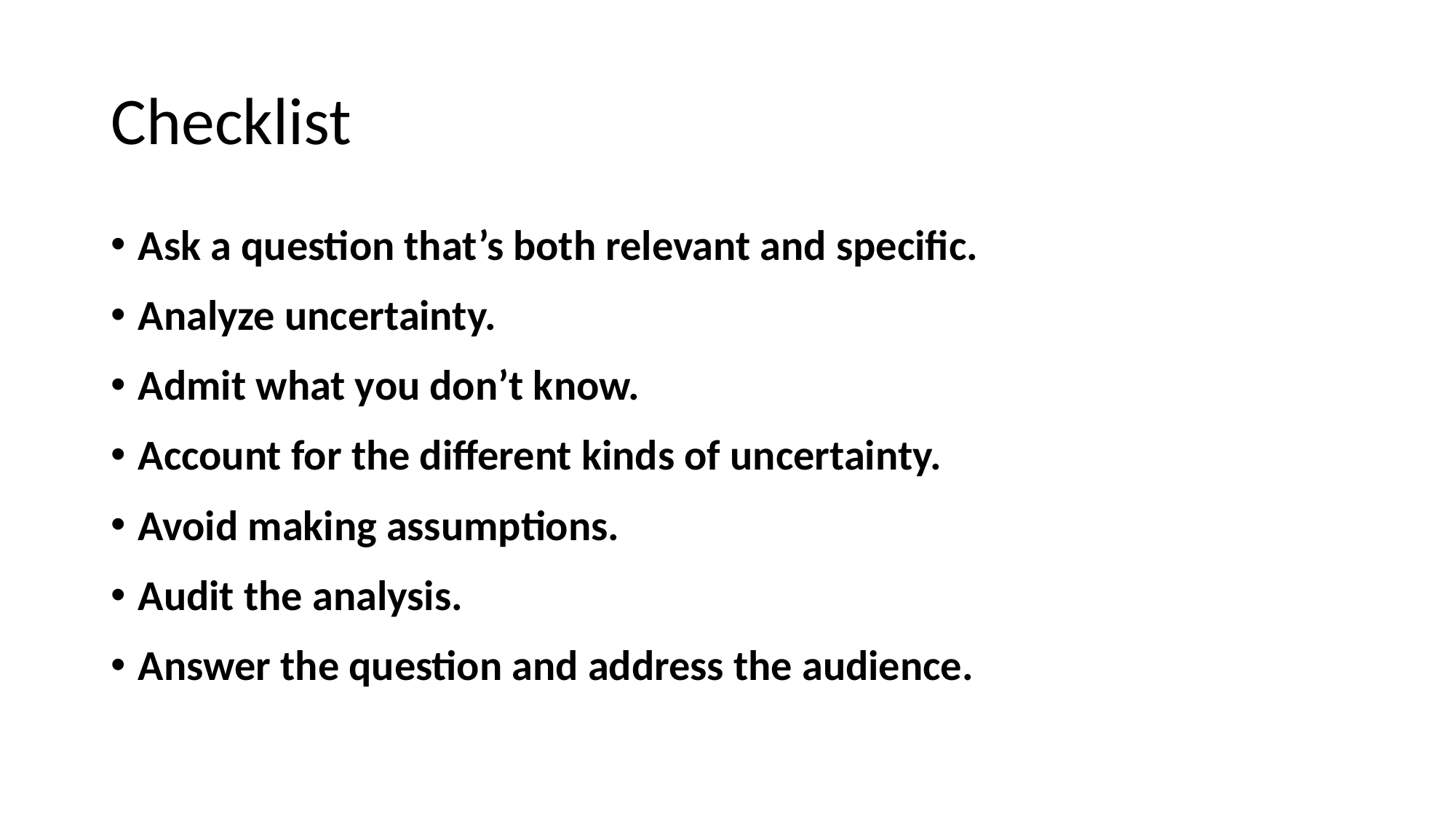

# Checklist
Ask a question that’s both relevant and specific.
Analyze uncertainty.
Admit what you don’t know.
Account for the different kinds of uncertainty.
Avoid making assumptions.
Audit the analysis.
Answer the question and address the audience.